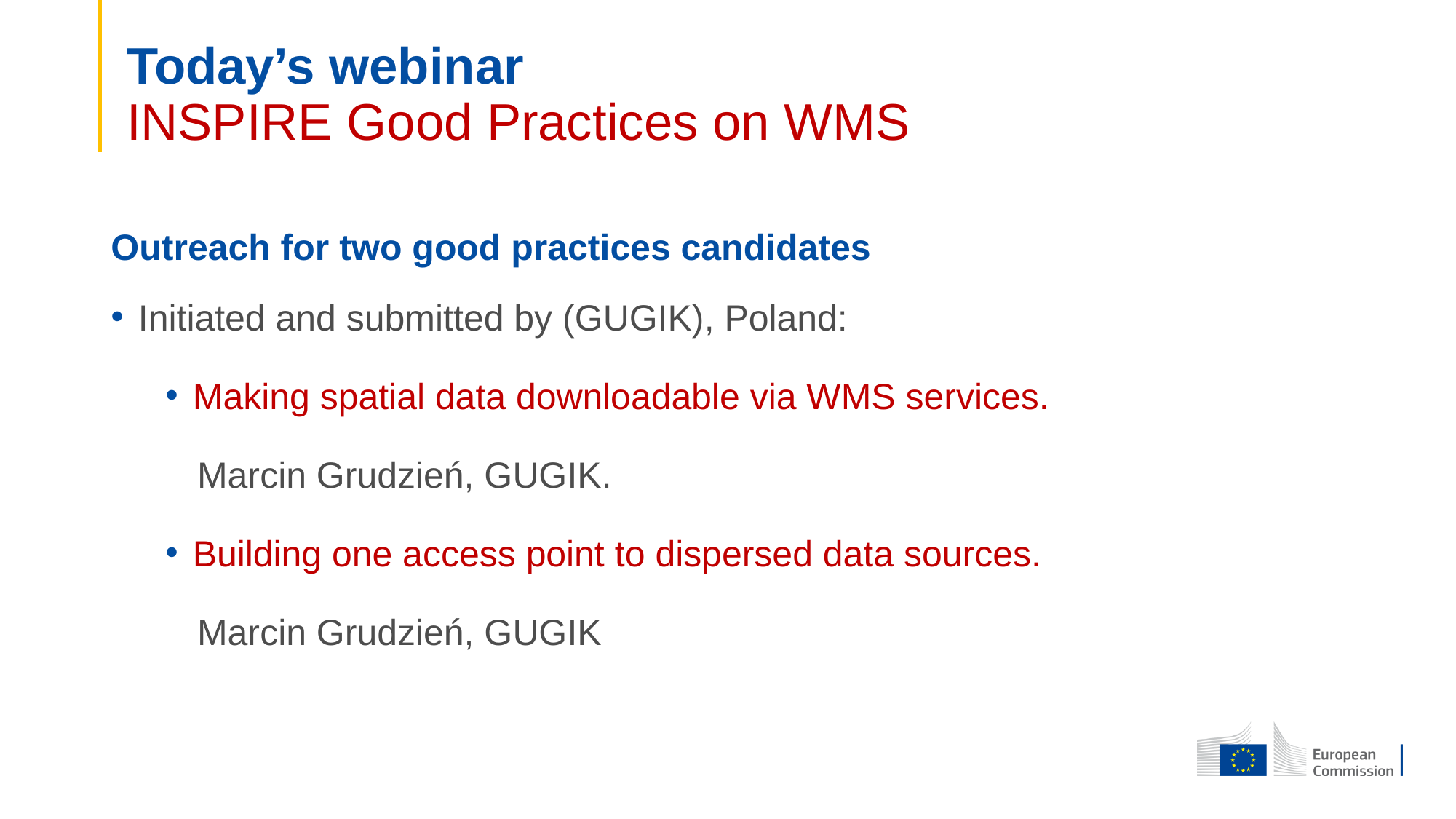

# Today’s webinar INSPIRE Good Practices on WMS
Outreach for two good practices candidates
Initiated and submitted by (GUGIK), Poland:
Making spatial data downloadable via WMS services.
Marcin Grudzień, GUGIK.
Building one access point to dispersed data sources.
Marcin Grudzień, GUGIK